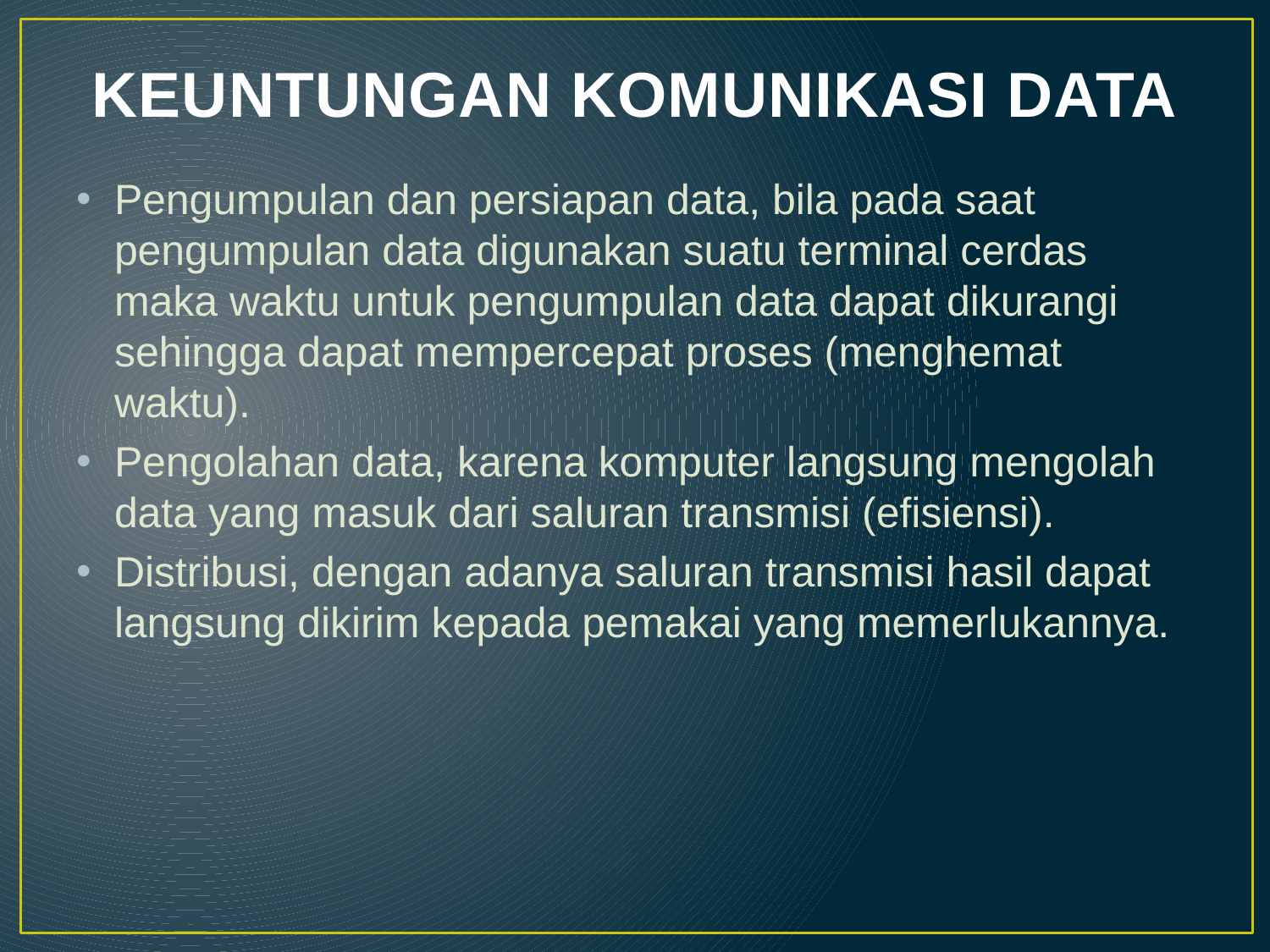

# KEUNTUNGAN KOMUNIKASI DATA
Pengumpulan dan persiapan data, bila pada saat pengumpulan data digunakan suatu terminal cerdas maka waktu untuk pengumpulan data dapat dikurangi sehingga dapat mempercepat proses (menghemat waktu).
Pengolahan data, karena komputer langsung mengolah data yang masuk dari saluran transmisi (efisiensi).
Distribusi, dengan adanya saluran transmisi hasil dapat langsung dikirim kepada pemakai yang memerlukannya.